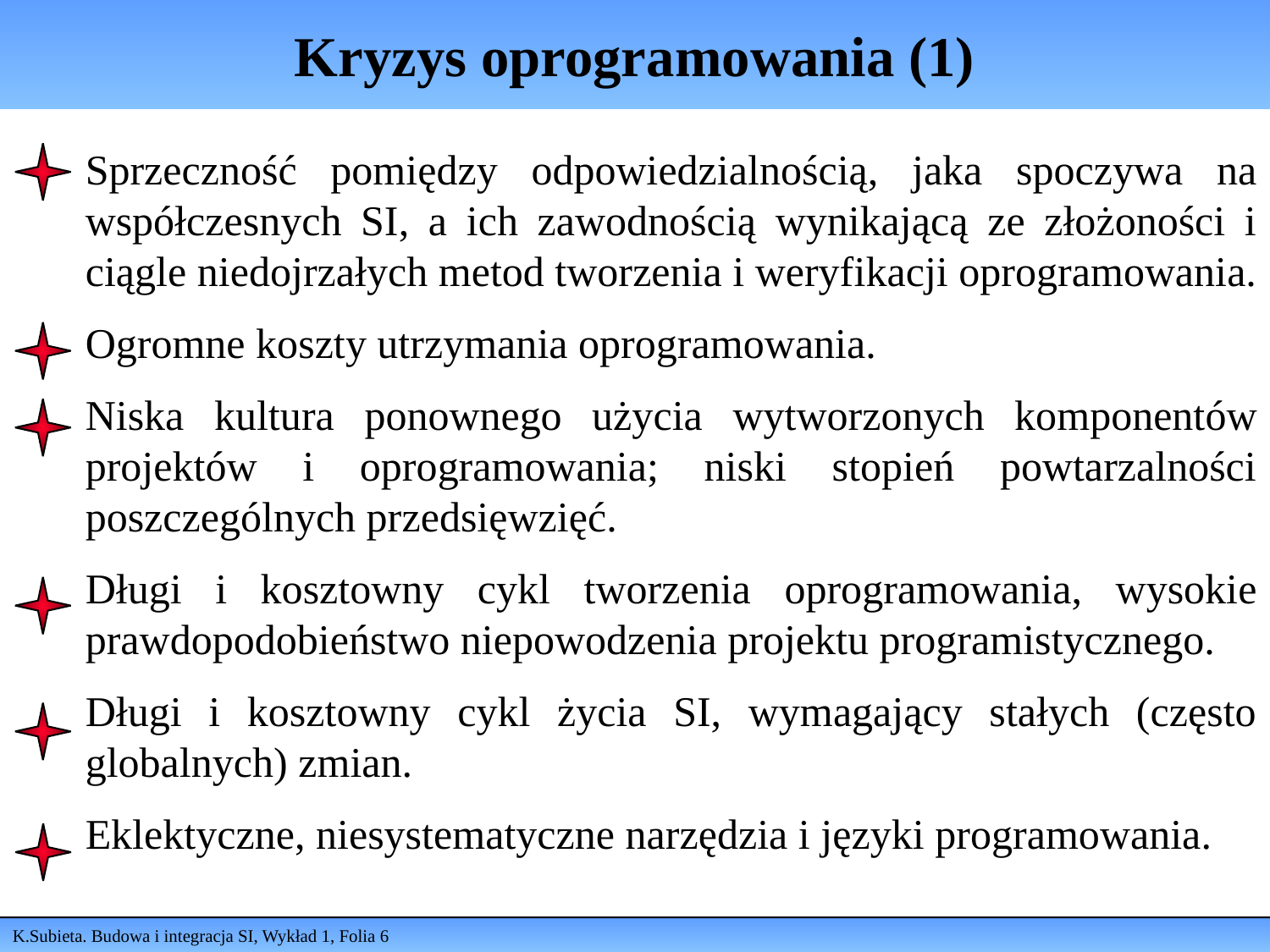

# Kryzys oprogramowania (1)
Sprzeczność pomiędzy odpowiedzialnością, jaka spoczywa na współczesnych SI, a ich zawodnością wynikającą ze złożoności i ciągle niedojrzałych metod tworzenia i weryfikacji oprogramowania.
Ogromne koszty utrzymania oprogramowania.
Niska kultura ponownego użycia wytworzonych komponentów projektów i oprogramowania; niski stopień powtarzalności poszczególnych przedsięwzięć.
Długi i kosztowny cykl tworzenia oprogramowania, wysokie prawdopodobieństwo niepowodzenia projektu programistycznego.
Długi i kosztowny cykl życia SI, wymagający stałych (często globalnych) zmian.
Eklektyczne, niesystematyczne narzędzia i języki programowania.